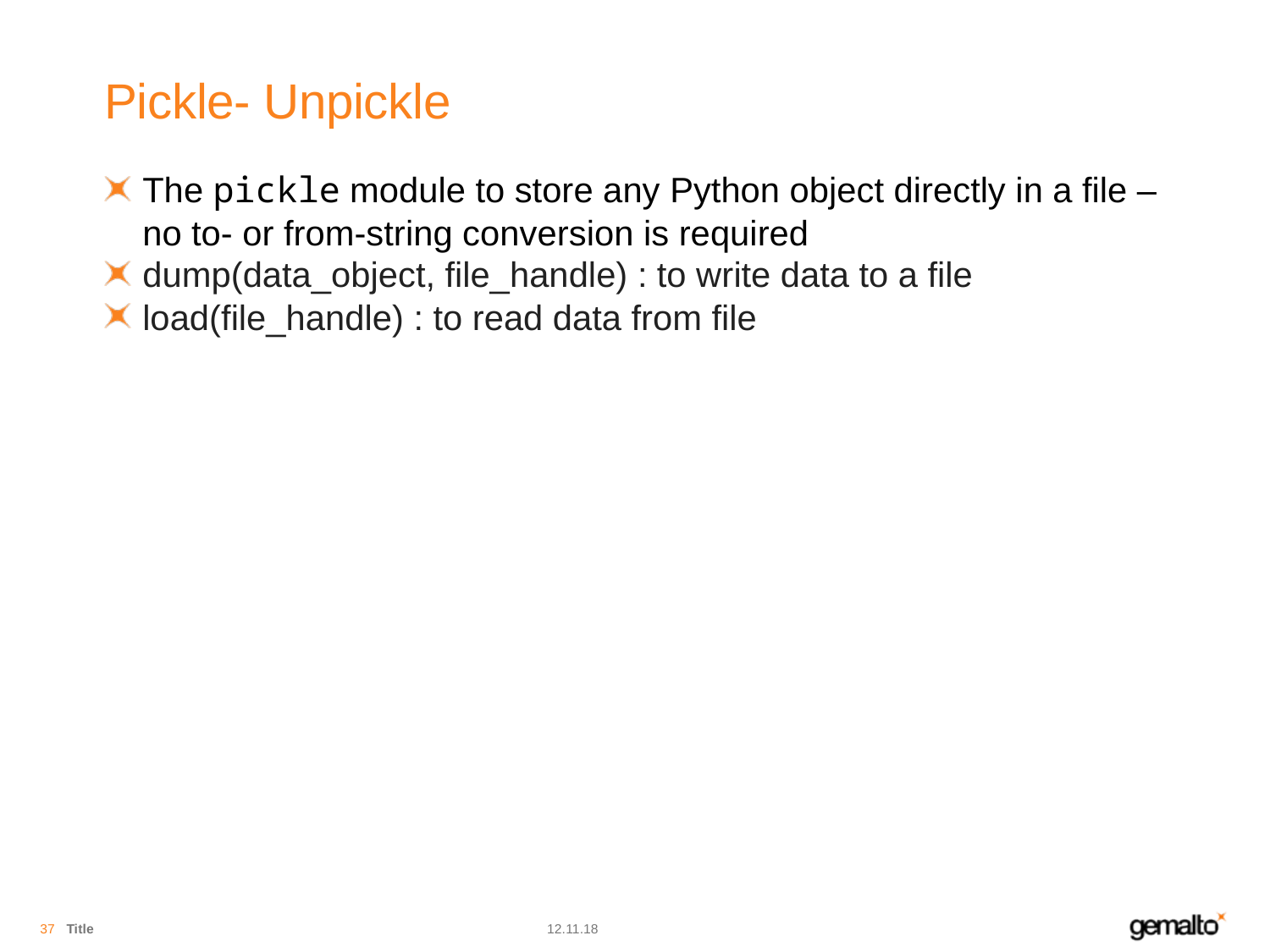

# Pickle- Unpickle
The pickle module to store any Python object directly in a file – no to- or from-string conversion is required
dump(data_object, file_handle) : to write data to a file
load(file_handle) : to read data from file
37
Title
12.11.18